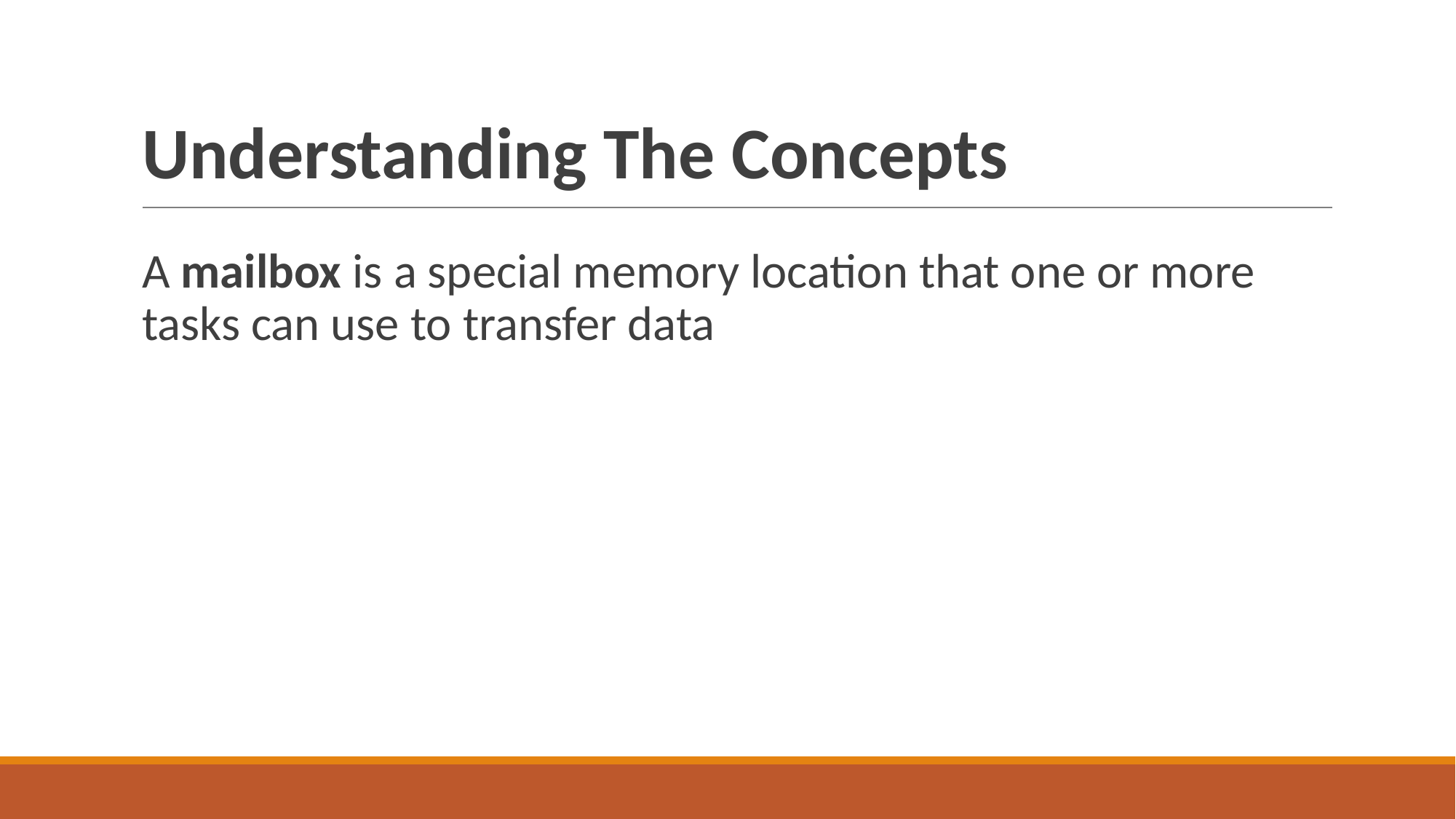

# Understanding The Concepts
A mailbox is a special memory location that one or more tasks can use to transfer data